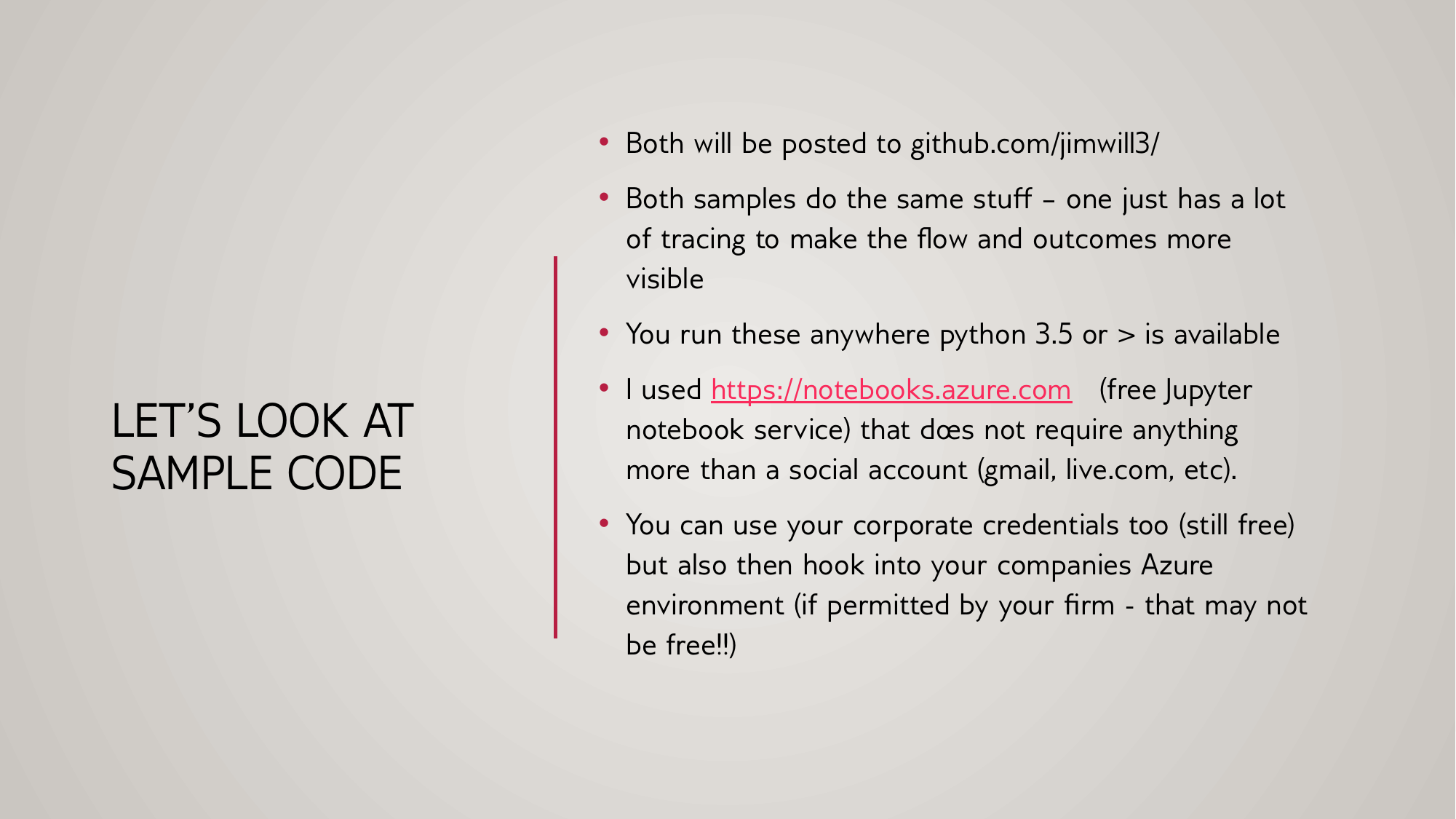

SSID: MSFTGUEST   PWD: msevent250ig
Both will be posted to github.com/jimwill3/
Both samples do the same stuff – one just has a lot of tracing to make the flow and outcomes more visible
You run these anywhere python 3.5 or > is available
I used https://notebooks.azure.com   (free Jupyter notebook service) that does not require anything more than a social account (gmail, live.com, etc).
You can use your corporate credentials too (still free) but also then hook into your companies Azure environment (if permitted by your firm - that may not be free!!)
# Let’s look at sample code